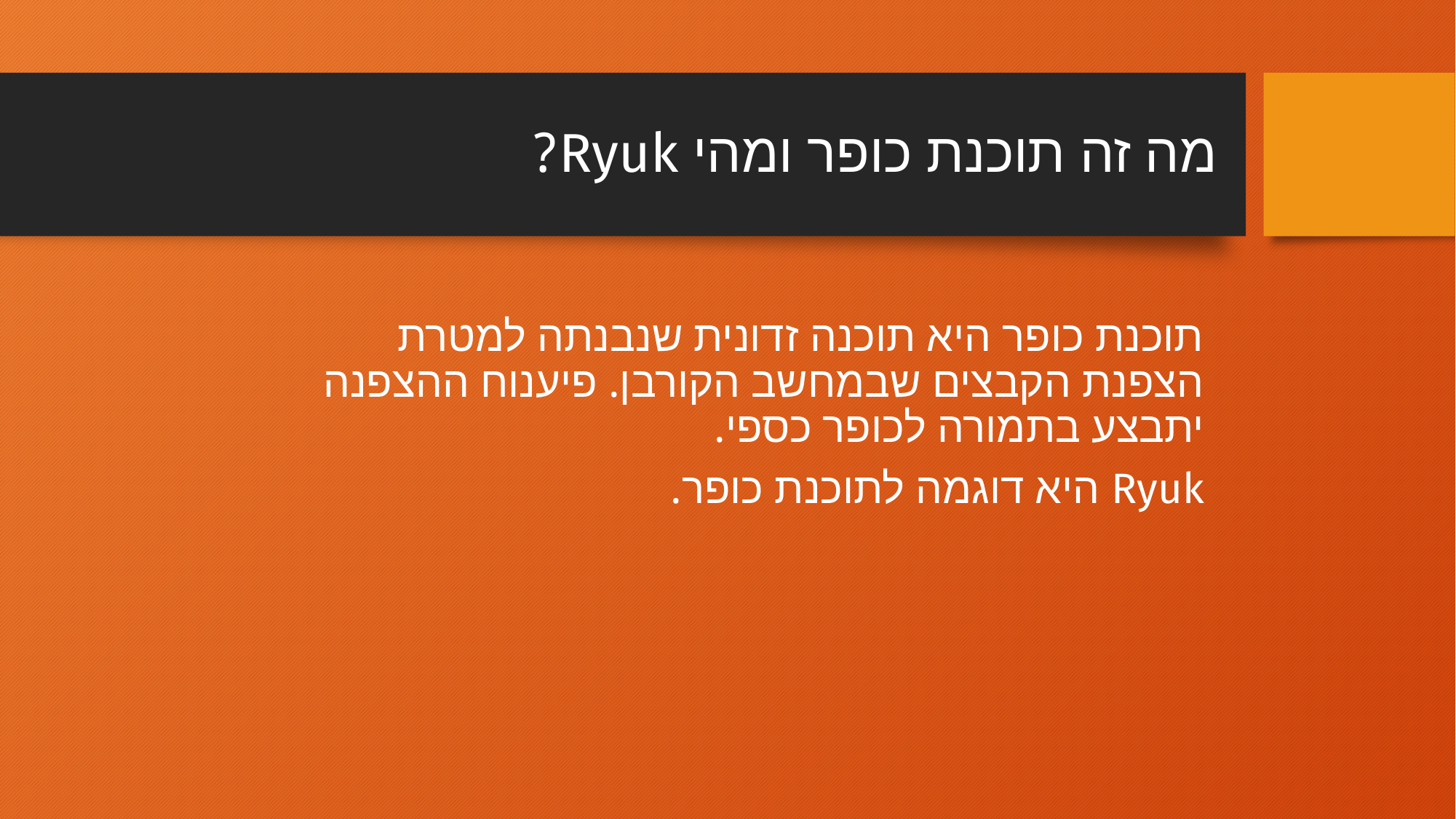

# מה זה תוכנת כופר ומהי Ryuk?
תוכנת כופר היא תוכנה זדונית שנבנתה למטרת הצפנת הקבצים שבמחשב הקורבן. פיענוח ההצפנה יתבצע בתמורה לכופר כספי.
Ryuk היא דוגמה לתוכנת כופר.